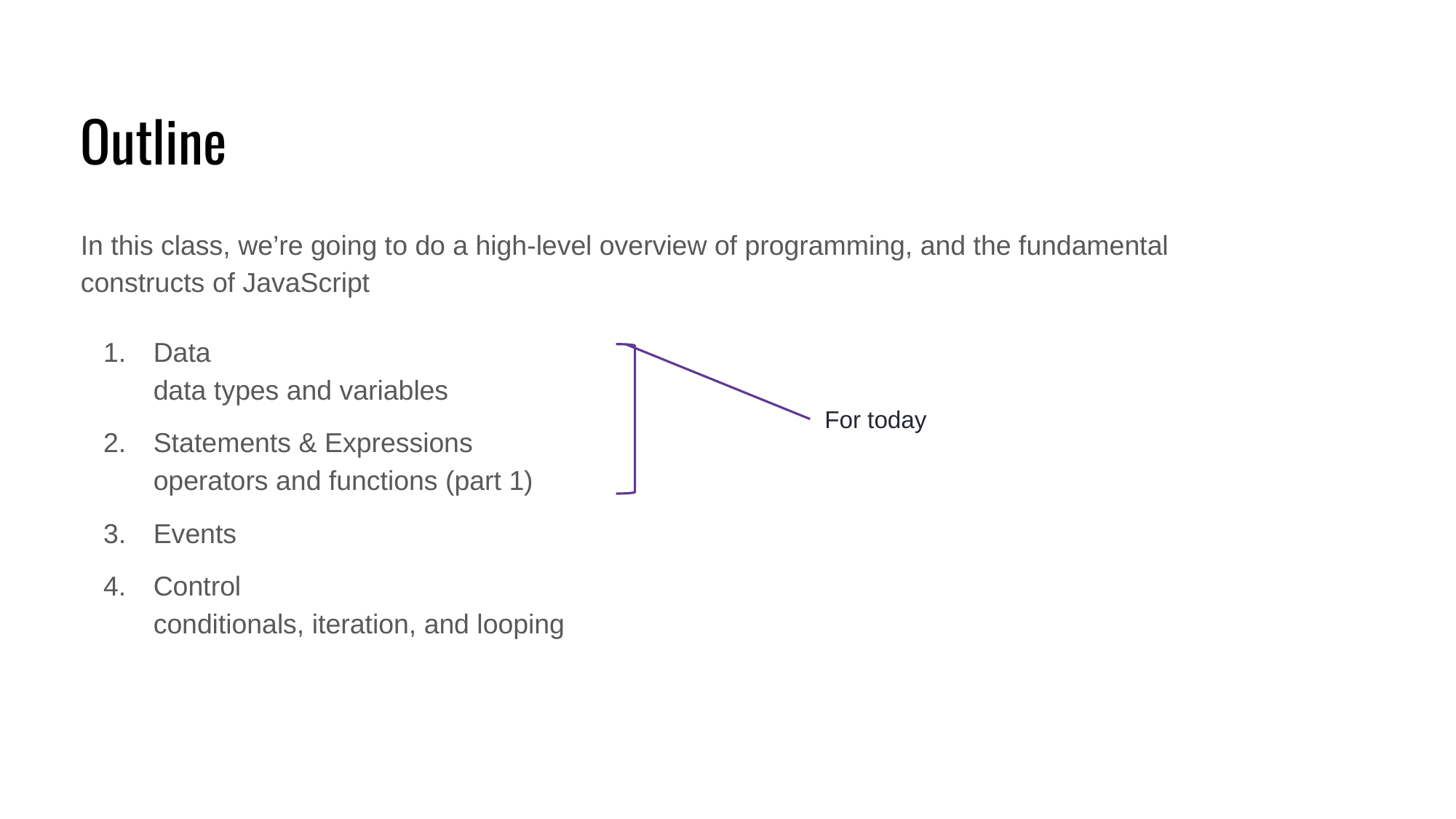

# Outline
In this class, we’re going to do a high-level overview of programming, and the fundamental constructs of JavaScript
Data
data types and variables
Statements & Expressions
operators and functions (part 1)
Events
Control
conditionals, iteration, and looping
For today

3